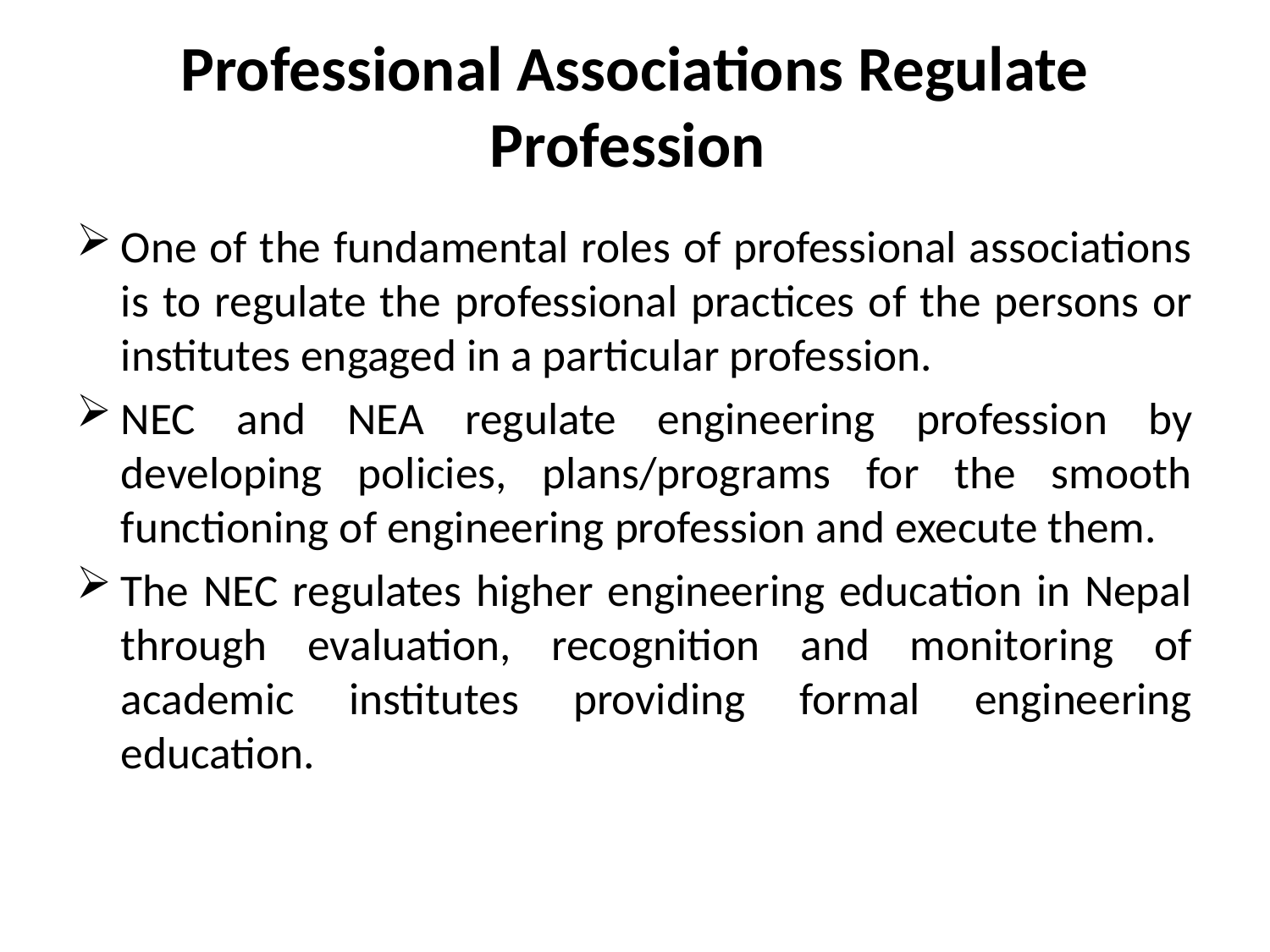

# Professional Associations Regulate Profession
One of the fundamental roles of professional associations is to regulate the professional practices of the persons or institutes engaged in a particular profession.
NEC and NEA regulate engineering profession by developing policies, plans/programs for the smooth functioning of engineering profession and execute them.
The NEC regulates higher engineering education in Nepal through evaluation, recognition and monitoring of academic institutes providing formal engineering education.